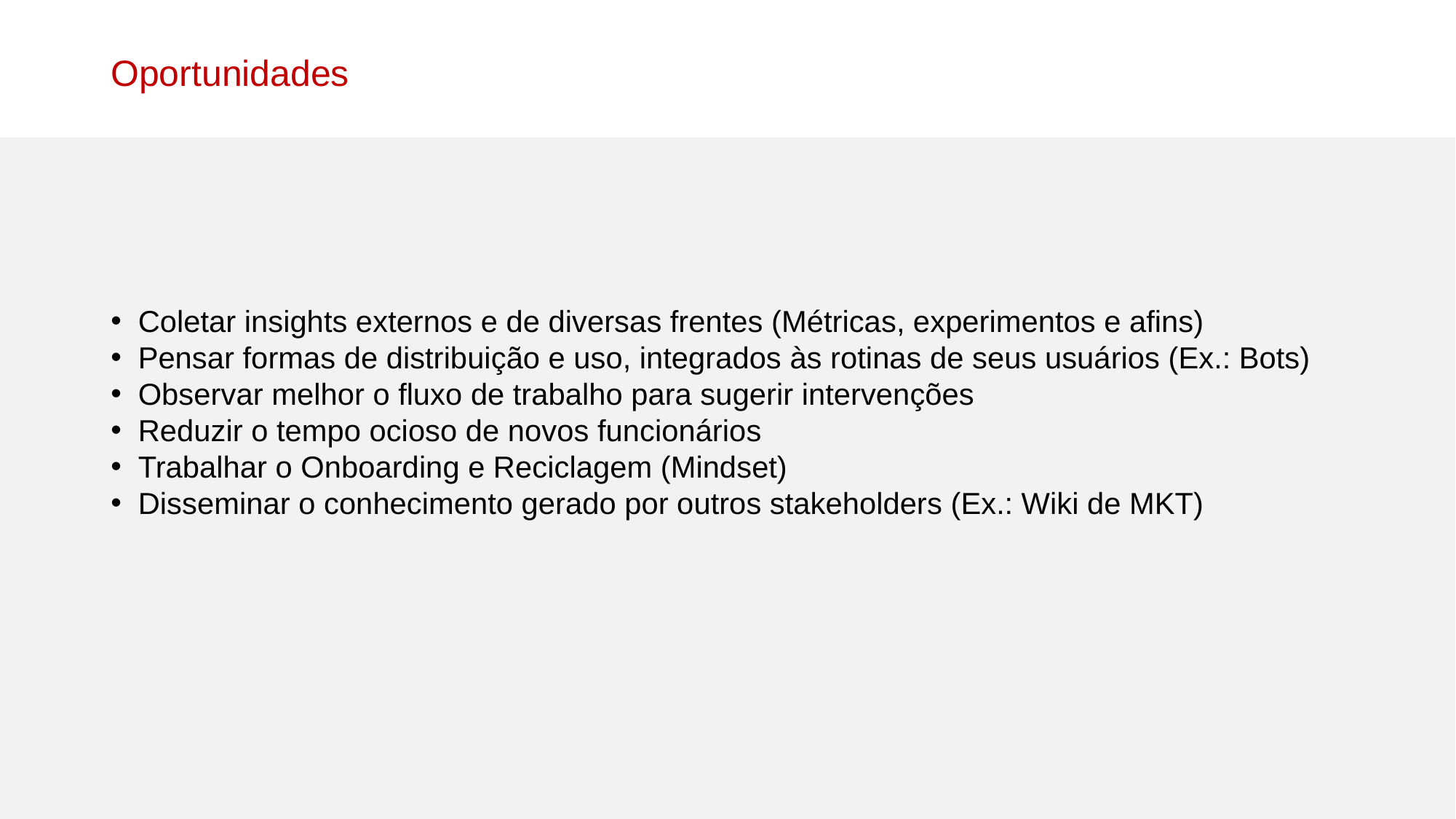

Oportunidades
Coletar insights externos e de diversas frentes (Métricas, experimentos e afins)
Pensar formas de distribuição e uso, integrados às rotinas de seus usuários (Ex.: Bots)
Observar melhor o fluxo de trabalho para sugerir intervenções
Reduzir o tempo ocioso de novos funcionários
Trabalhar o Onboarding e Reciclagem (Mindset)
Disseminar o conhecimento gerado por outros stakeholders (Ex.: Wiki de MKT)